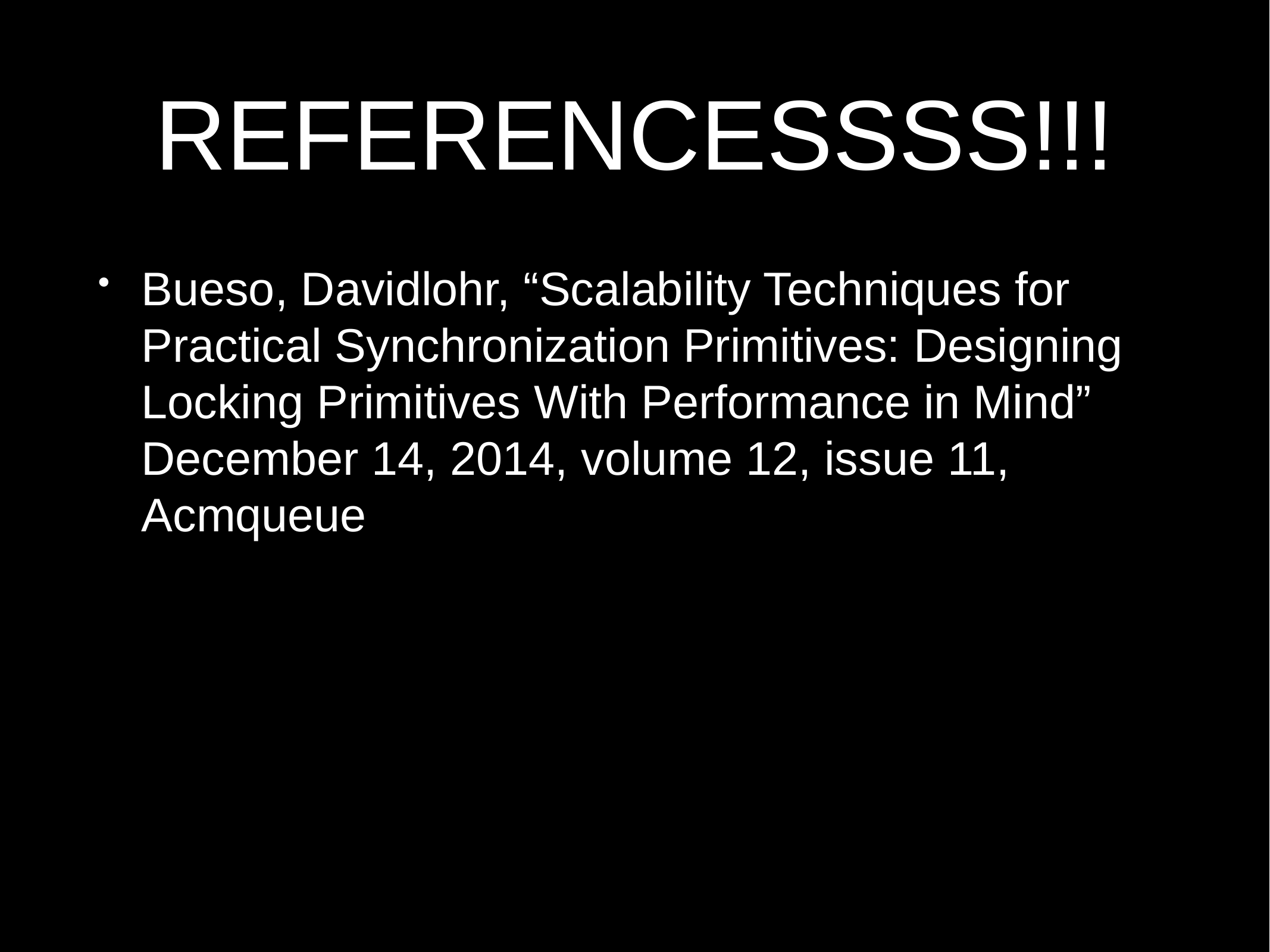

# REFERENCESSSS!!!
Bueso, Davidlohr, “Scalability Techniques for Practical Synchronization Primitives: Designing Locking Primitives With Performance in Mind” December 14, 2014, volume 12, issue 11, Acmqueue